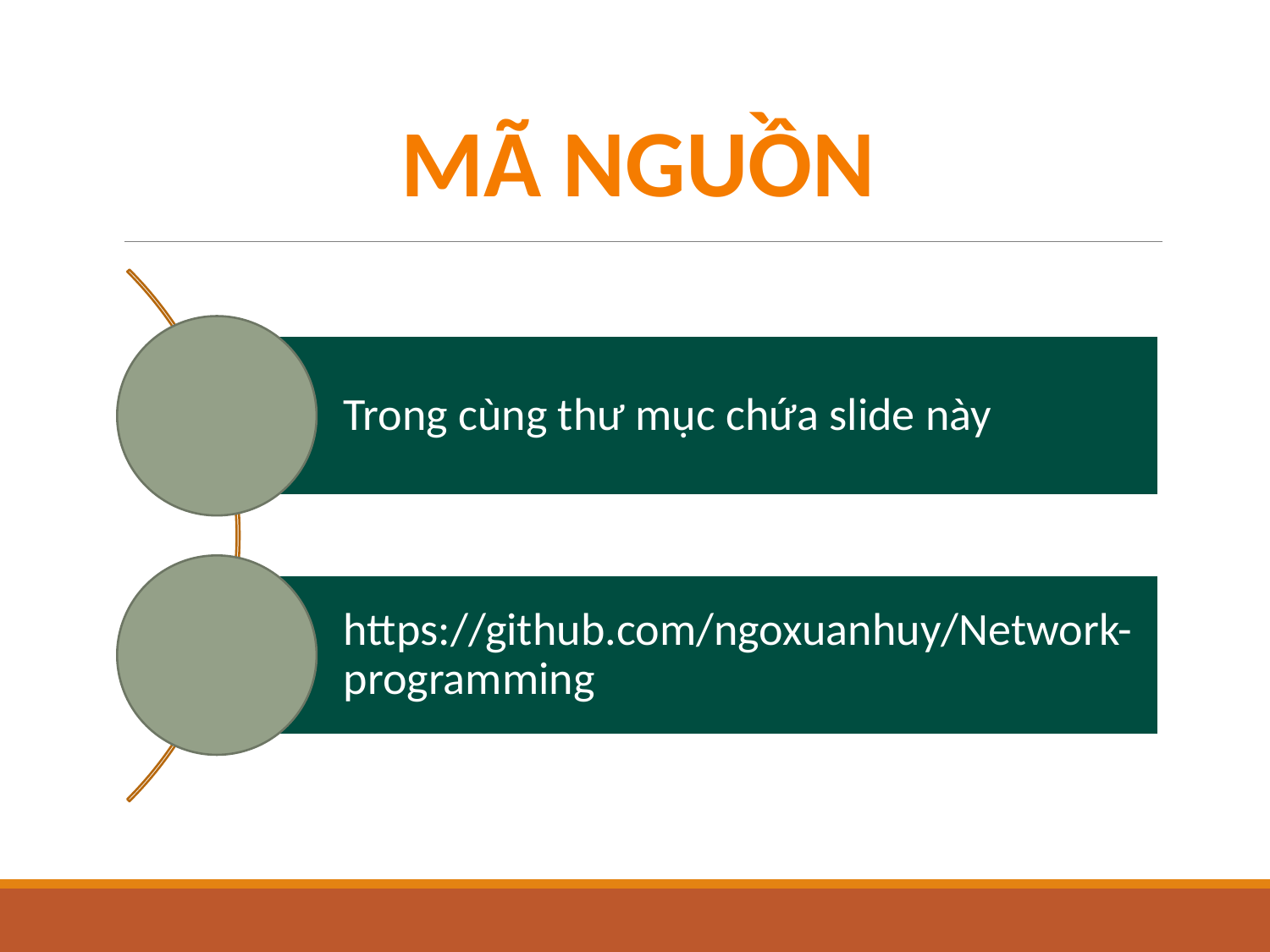

MÃ NGUỒN
Trong cùng thư mục chứa slide này
https://github.com/ngoxuanhuy/Network-programming